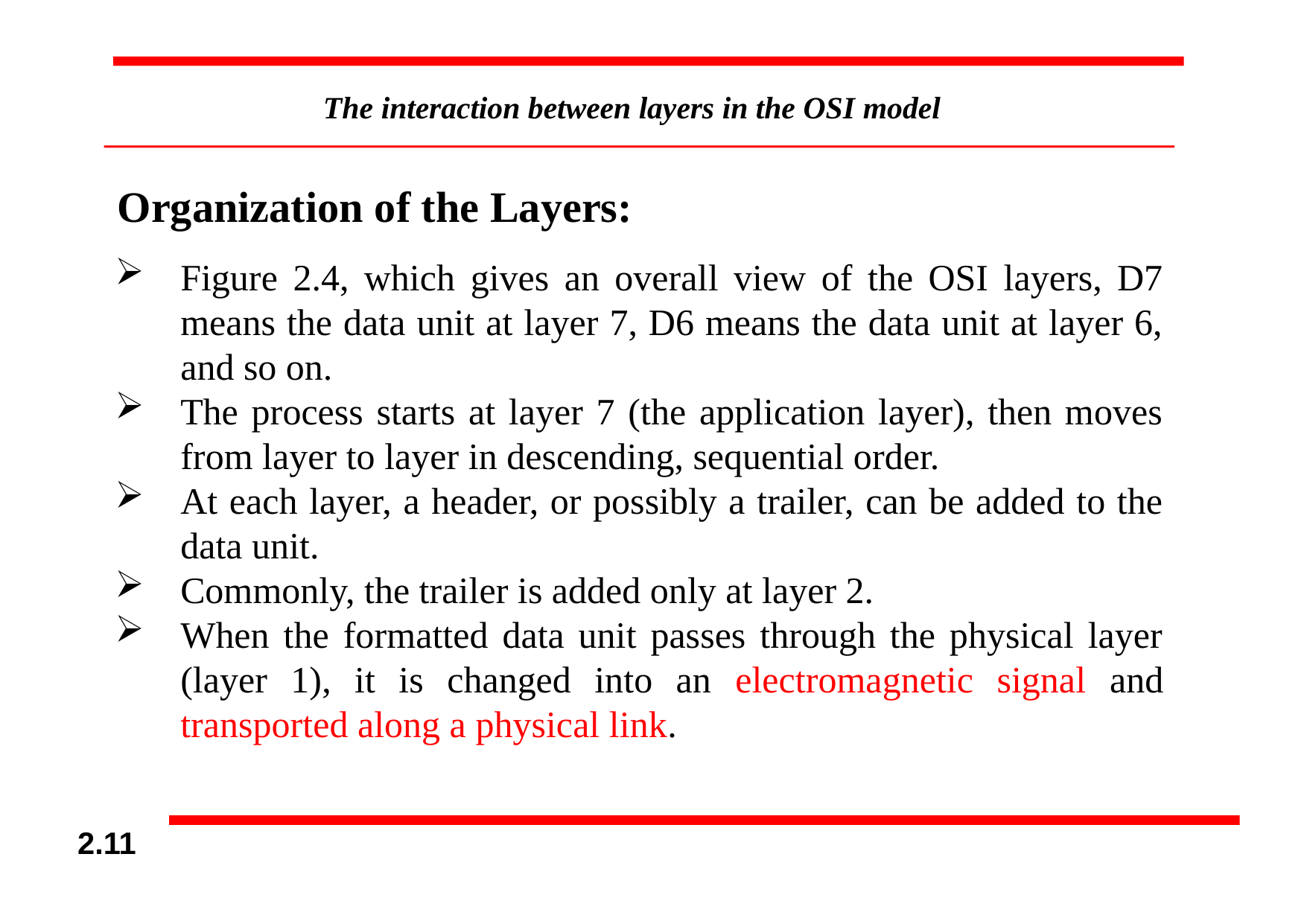

# The interaction between layers in the OSI model

Organization of the Layers:
Figure 2.4, which gives an overall view of the OSI layers, D7 means the data unit at layer 7, D6 means the data unit at layer 6, and so on.
The process starts at layer 7 (the application layer), then moves from layer to layer in descending, sequential order.
At each layer, a header, or possibly a trailer, can be added to the data unit.
Commonly, the trailer is added only at layer 2.
When the formatted data unit passes through the physical layer (layer 1), it is changed into an electromagnetic signal and transported along a physical link.

2.11